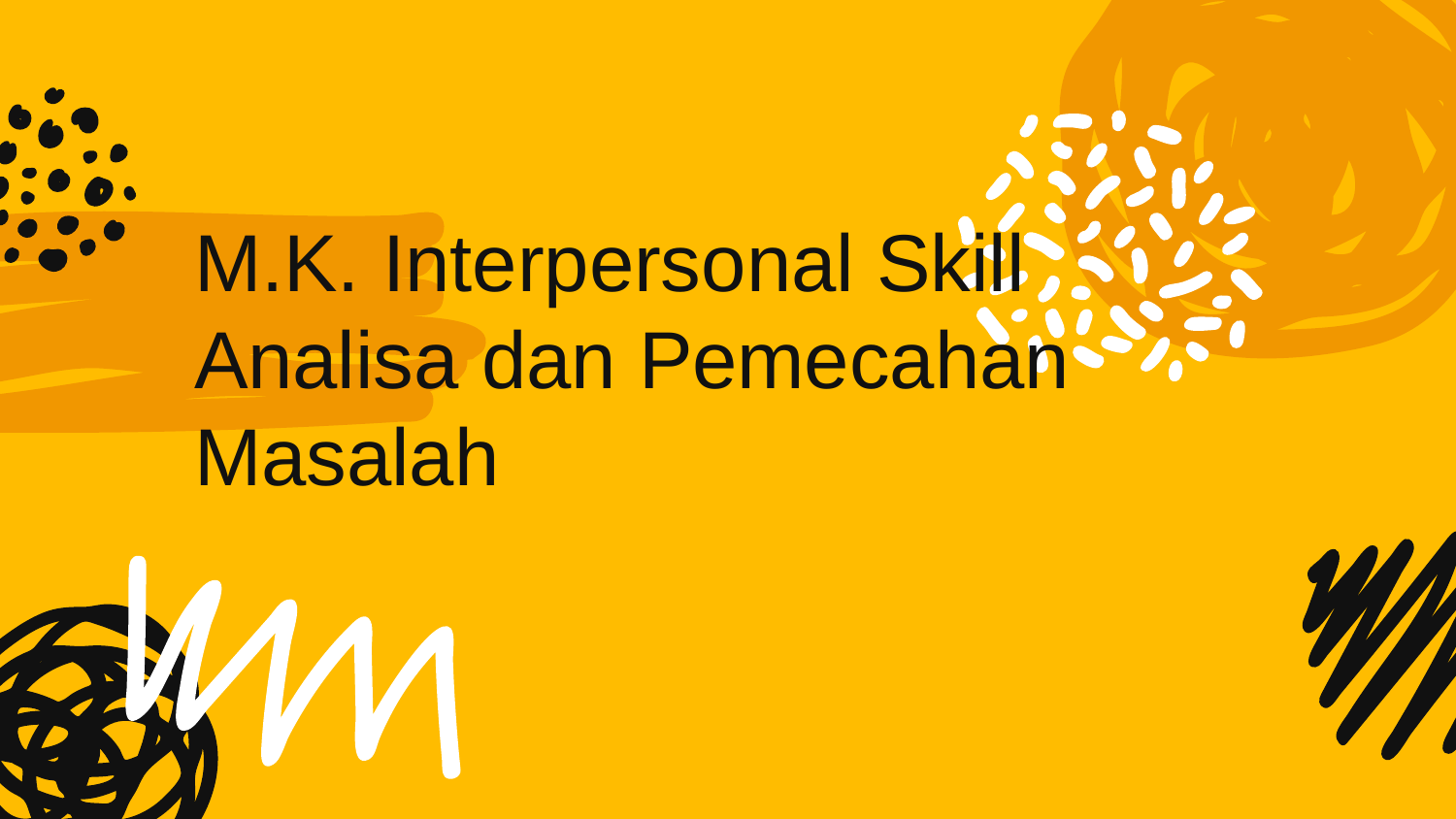

# M.K. Interpersonal Skill Analisa dan Pemecahan Masalah